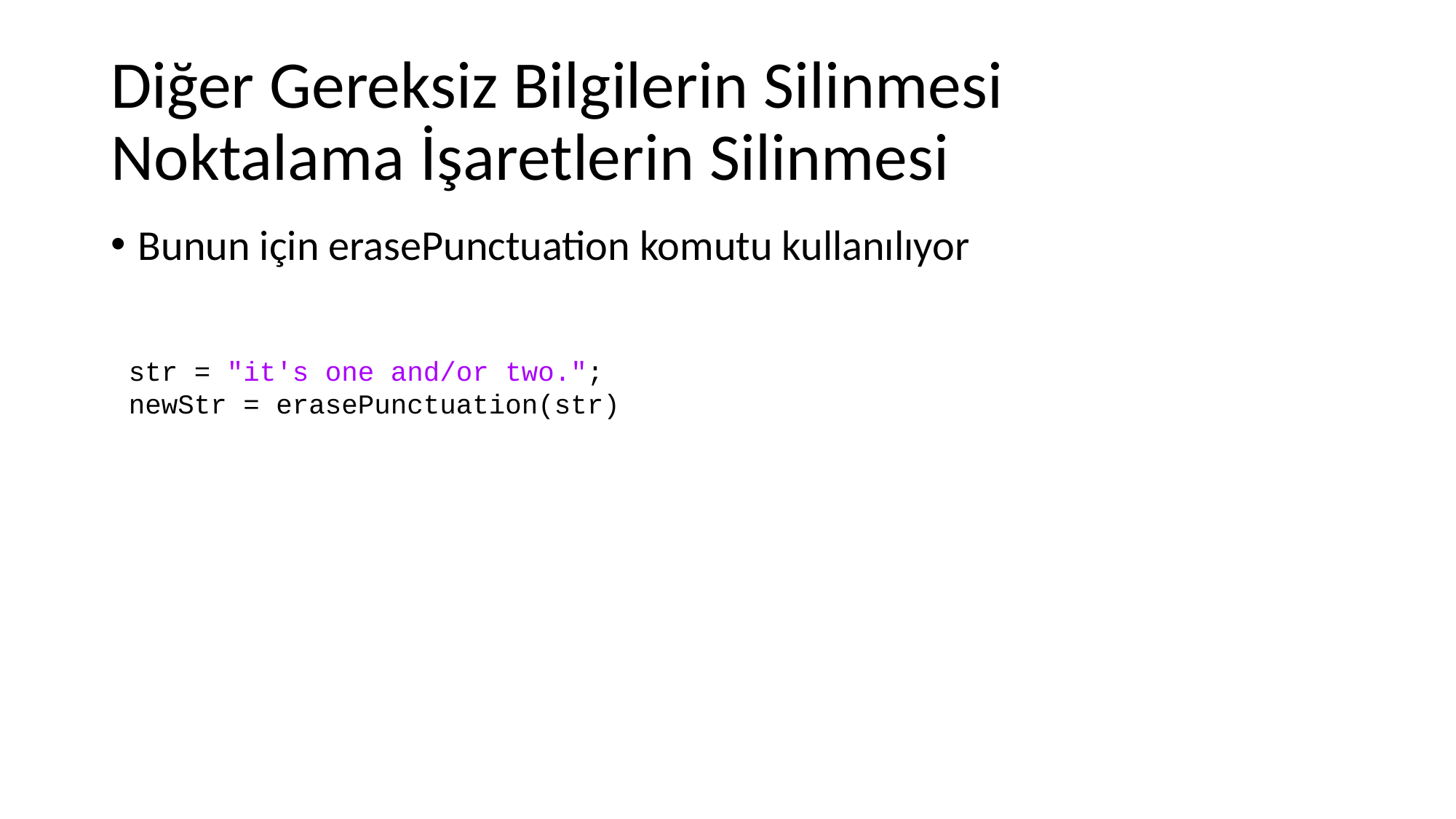

# Diğer Gereksiz Bilgilerin Silinmesi Noktalama İşaretlerin Silinmesi
Bunun için erasePunctuation komutu kullanılıyor
str = "it's one and/or two.";
newStr = erasePunctuation(str)